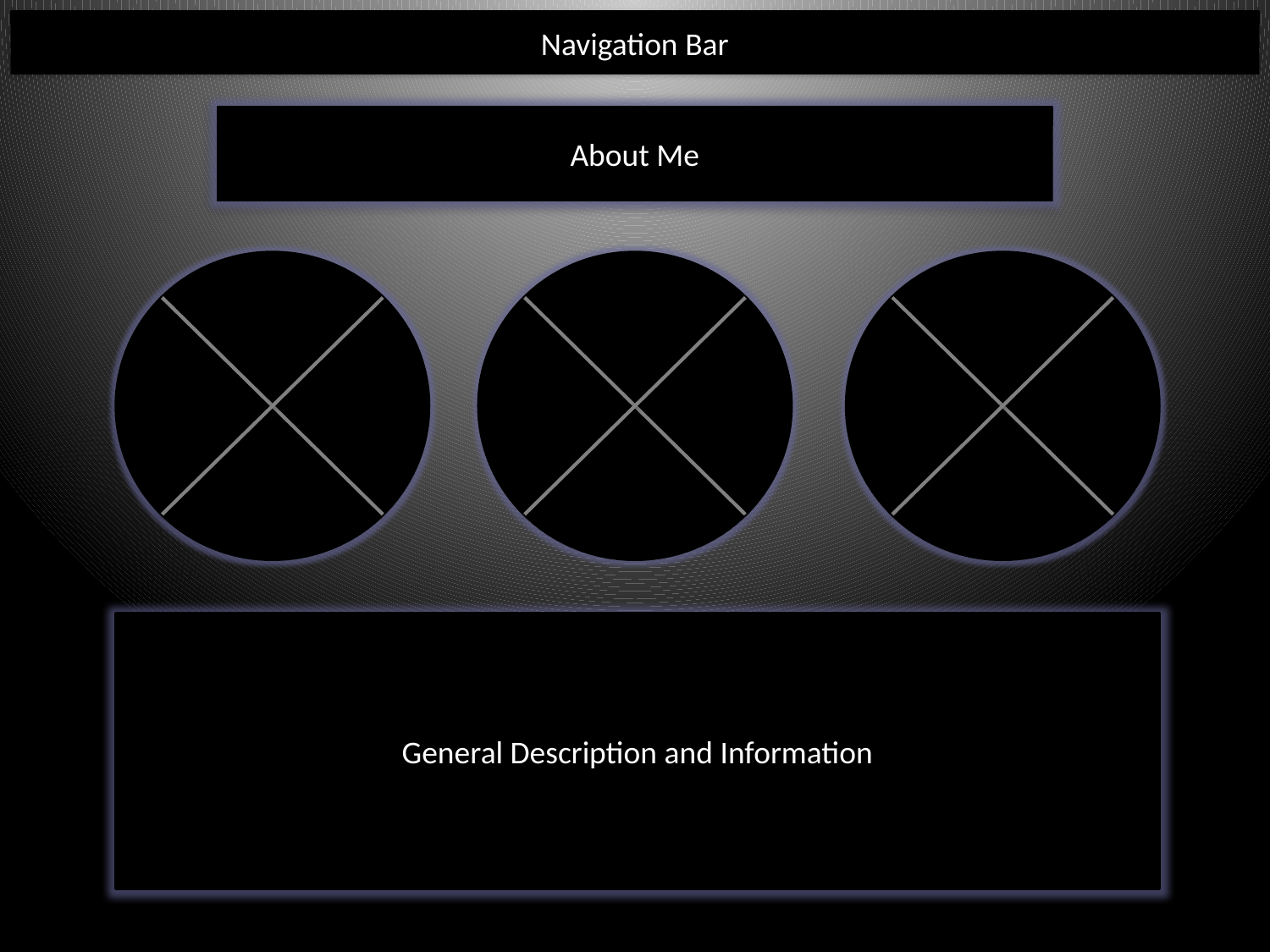

Navigation Bar
About Me

General Description and Information